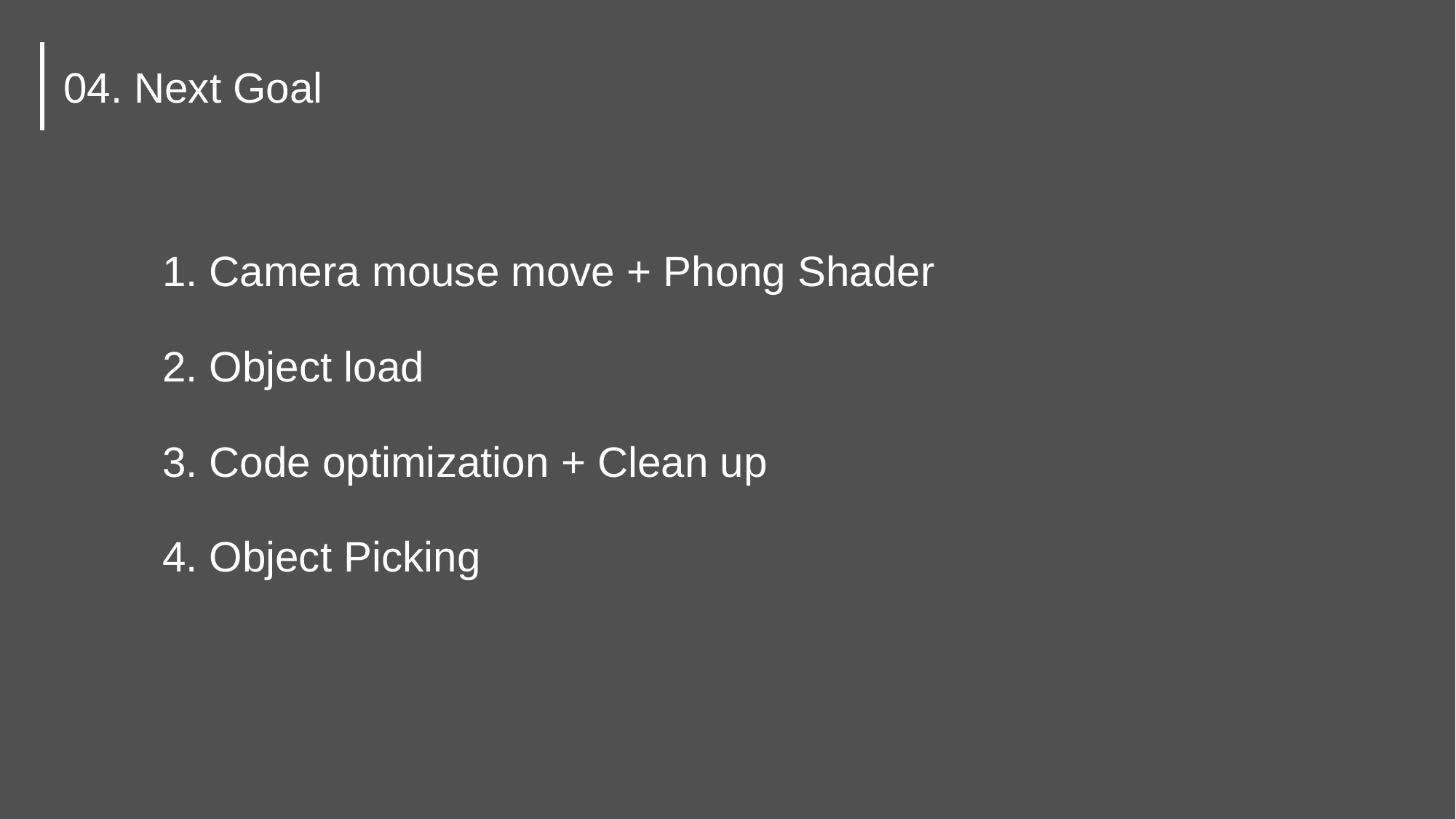

04. Next Goal
1. Camera mouse move + Phong Shader
2. Object load
3. Code optimization + Clean up
4. Object Picking